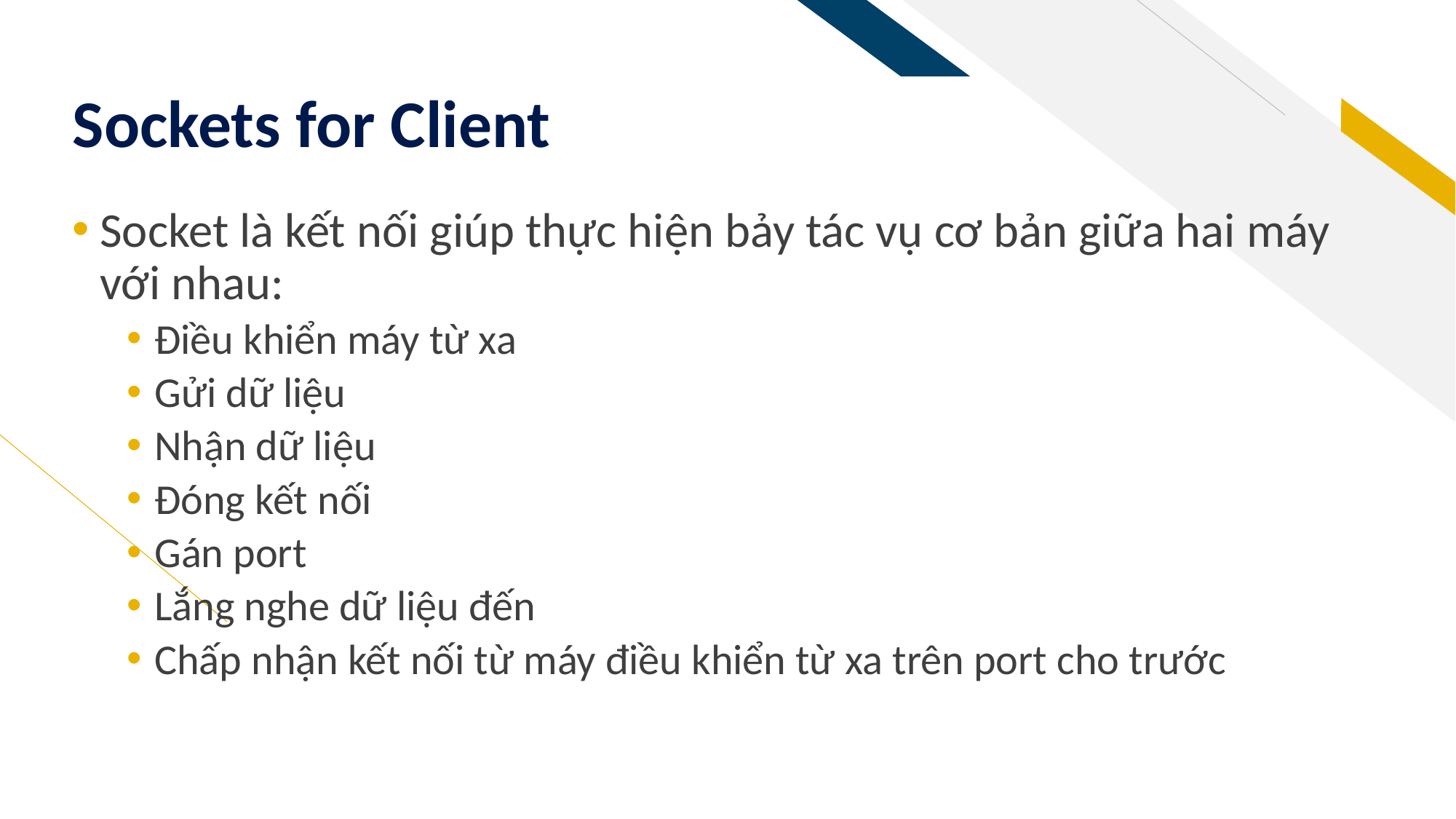

# Sockets for Client

Socket là kết nối giúp thực hiện bảy tác vụ cơ bản giữa hai máy với nhau:
Điều khiển máy từ xa
Gửi dữ liệu
Nhận dữ liệu
Đóng kết nối
Gán port
Lắng nghe dữ liệu đến
Chấp nhận kết nối từ máy điều khiển từ xa trên port cho trước